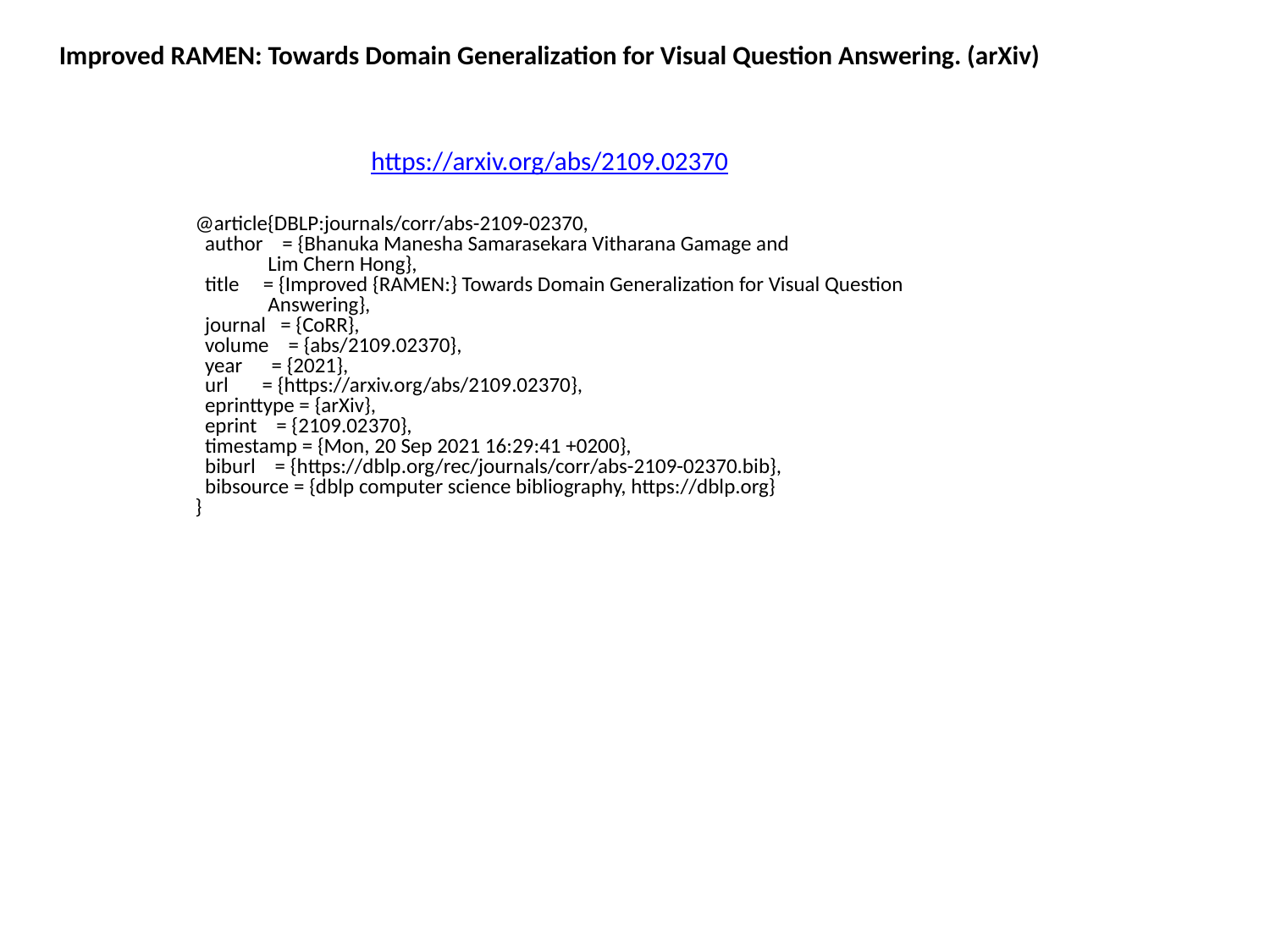

Improved RAMEN: Towards Domain Generalization for Visual Question Answering. (arXiv)

https://arxiv.org/abs/2109.02370

@article{DBLP:journals/corr/abs-2109-02370,
  author    = {Bhanuka Manesha Samarasekara Vitharana Gamage and
               Lim Chern Hong},
  title     = {Improved {RAMEN:} Towards Domain Generalization for Visual Question
               Answering},
  journal   = {CoRR},
  volume    = {abs/2109.02370},
  year      = {2021},
  url       = {https://arxiv.org/abs/2109.02370},
  eprinttype = {arXiv},
  eprint    = {2109.02370},
  timestamp = {Mon, 20 Sep 2021 16:29:41 +0200},
  biburl    = {https://dblp.org/rec/journals/corr/abs-2109-02370.bib},
  bibsource = {dblp computer science bibliography, https://dblp.org}
}